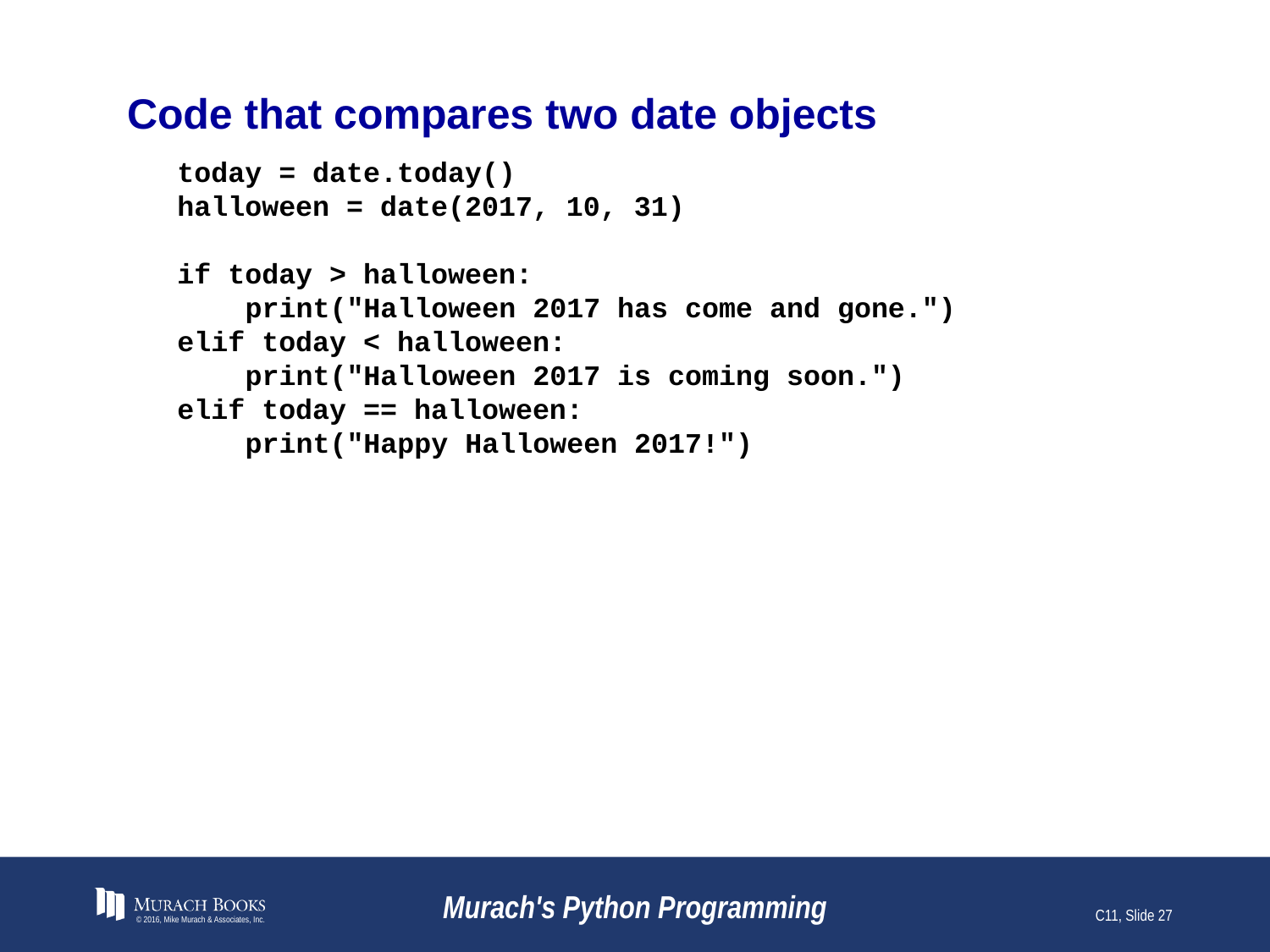

# Code that compares two date objects
today = date.today()
halloween = date(2017, 10, 31)

if today > halloween:
    print("Halloween 2017 has come and gone.")
elif today < halloween:
    print("Halloween 2017 is coming soon.")
elif today == halloween:
    print("Happy Halloween 2017!")

© 2016, Mike Murach & Associates, Inc.
Murach's Python Programming

C11, Slide 27